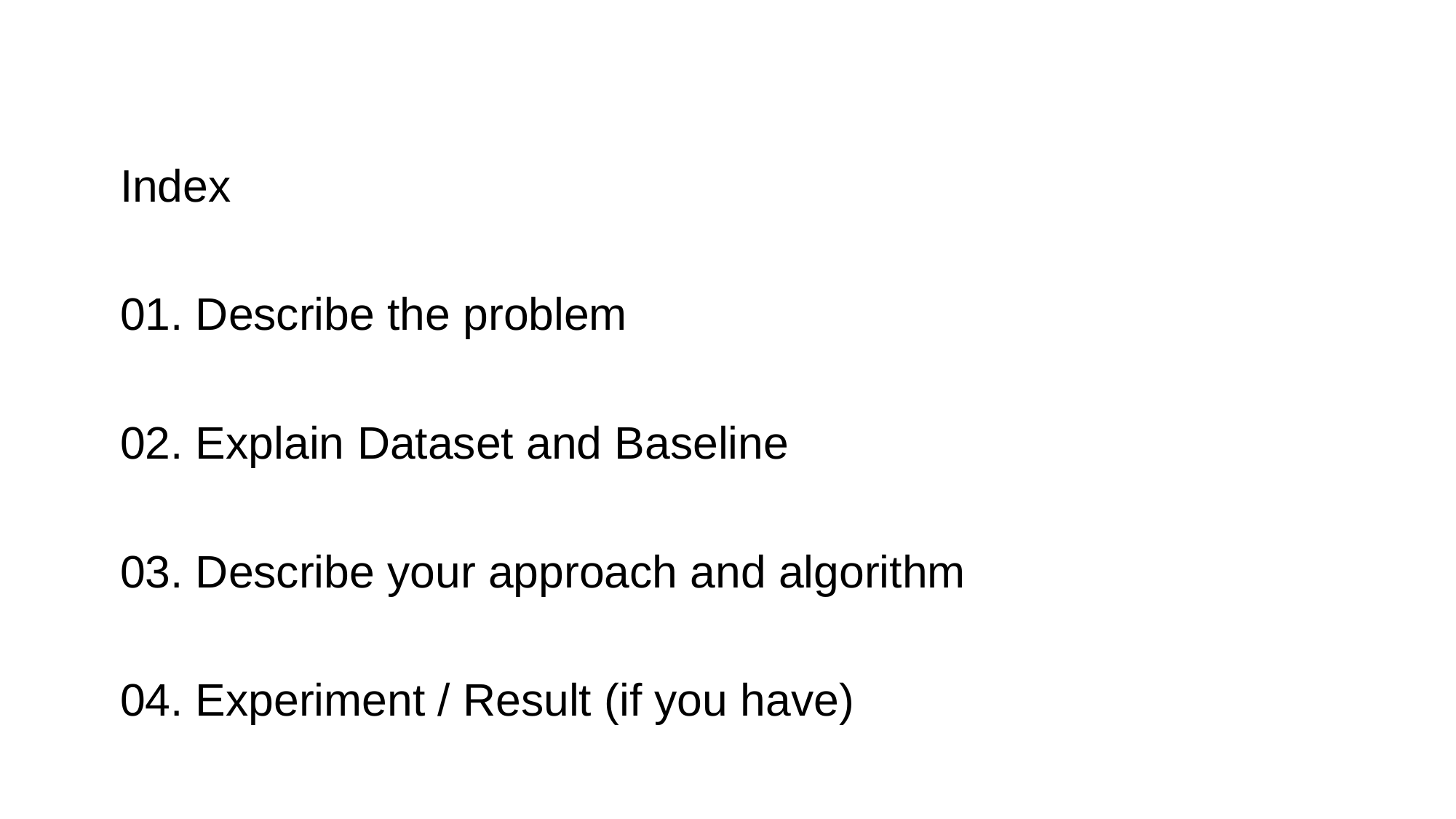

Index

	01. Describe the problem

	02. Explain Dataset and Baseline

	03. Describe your approach and algorithm

	04. Experiment / Result (if you have)